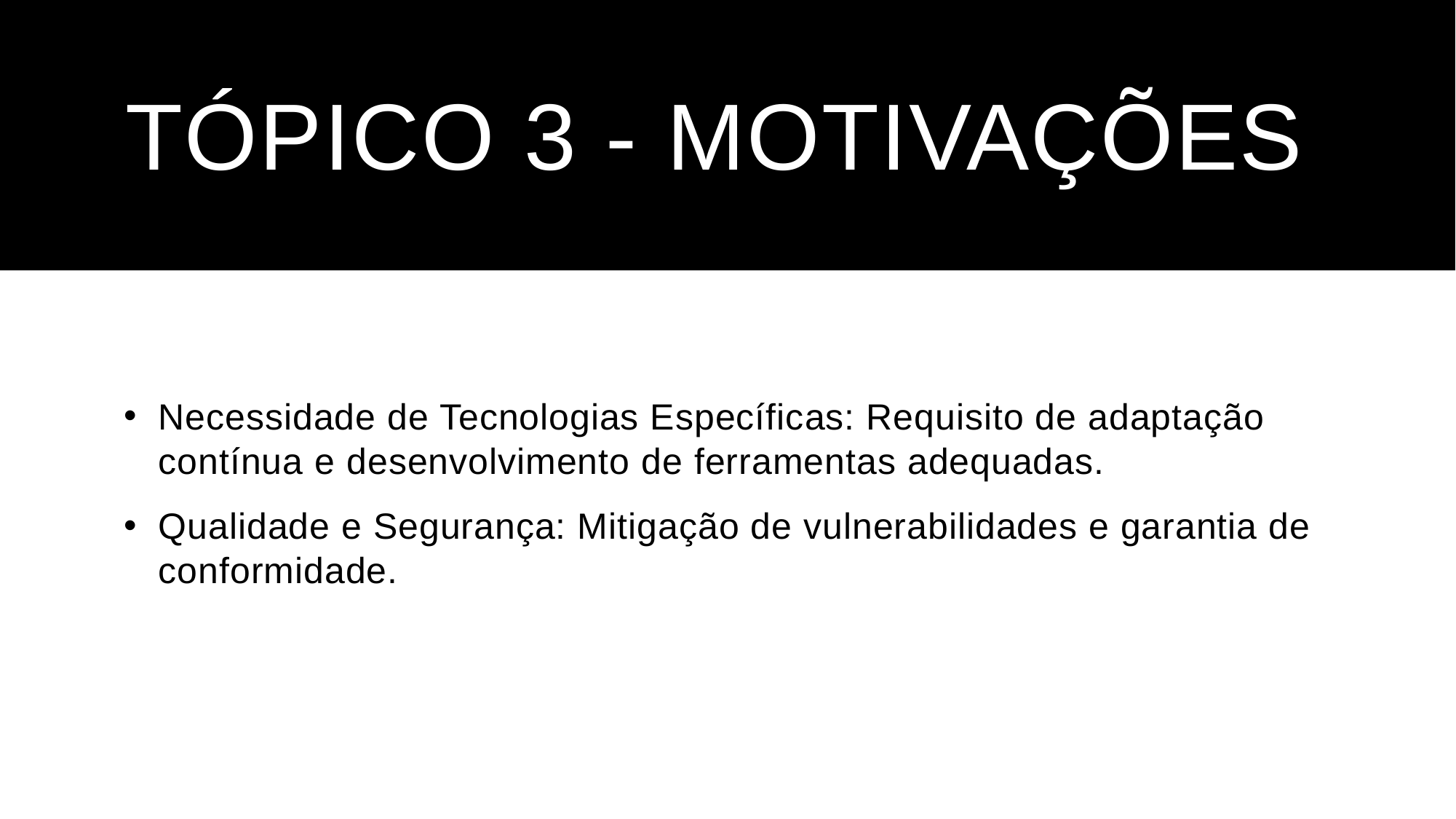

# Tópico 3 - motivações
Necessidade de Tecnologias Específicas: Requisito de adaptação contínua e desenvolvimento de ferramentas adequadas.
Qualidade e Segurança: Mitigação de vulnerabilidades e garantia de conformidade.